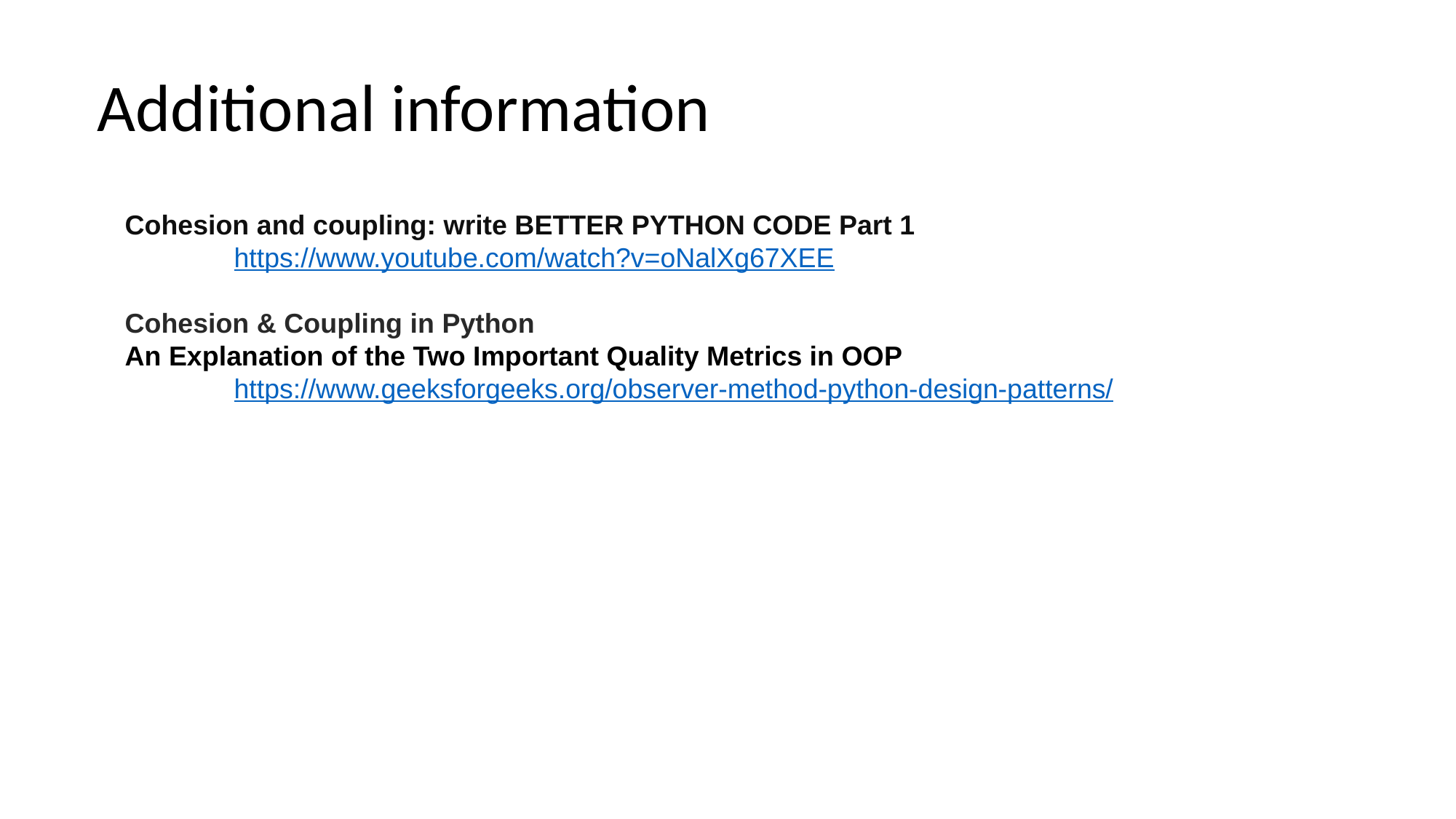

# Additional information
Cohesion and coupling: write BETTER PYTHON CODE Part 1
	https://www.youtube.com/watch?v=oNalXg67XEE

Cohesion & Coupling in Python
An Explanation of the Two Important Quality Metrics in OOP
	https://www.geeksforgeeks.org/observer-method-python-design-patterns/